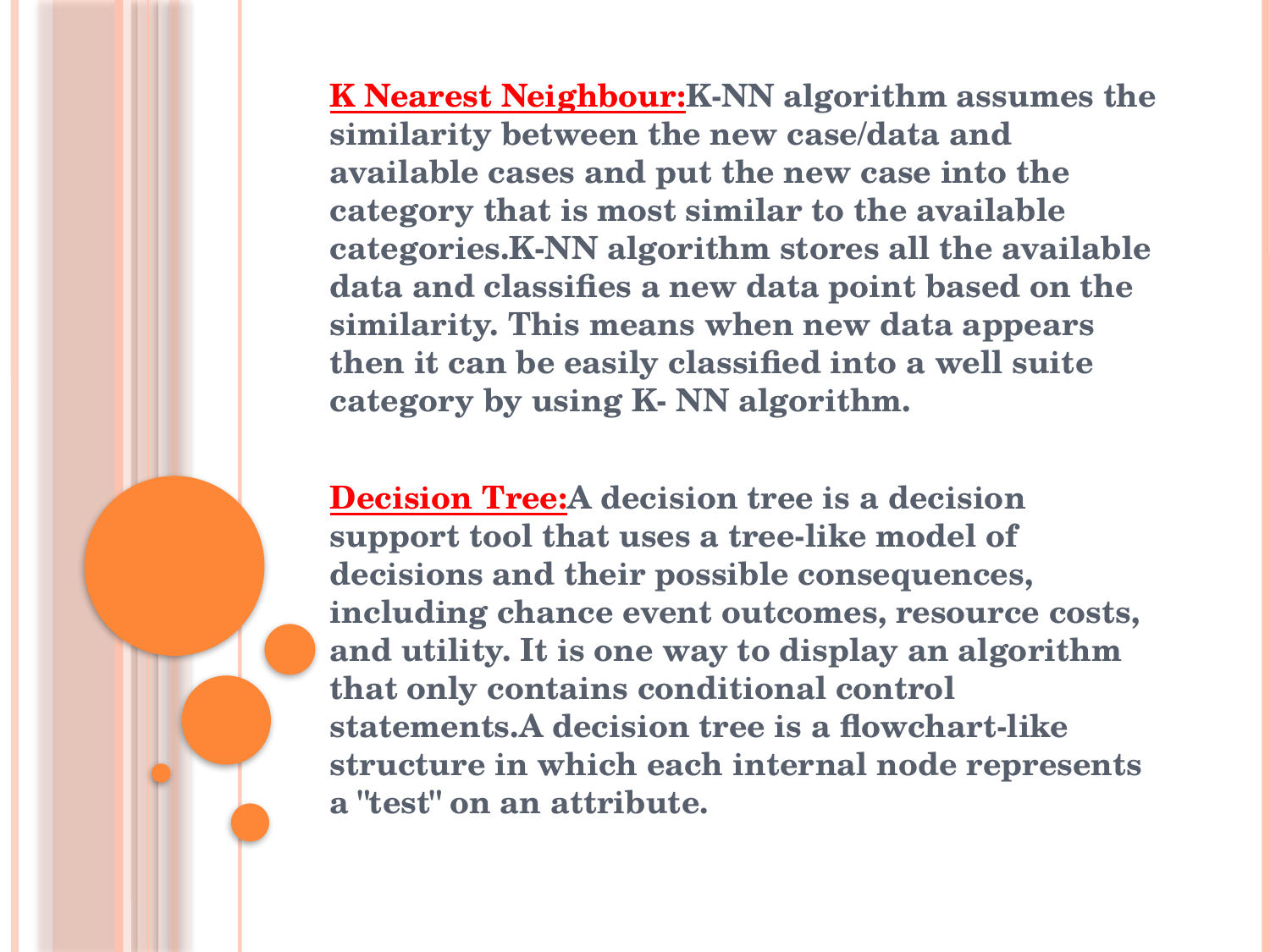

#
K Nearest Neighbour:K-NN algorithm assumes the similarity between the new case/data and available cases and put the new case into the category that is most similar to the available categories.K-NN algorithm stores all the available data and classifies a new data point based on the similarity. This means when new data appears then it can be easily classified into a well suite category by using K- NN algorithm.

Decision Tree:A decision tree is a decision support tool that uses a tree-like model of decisions and their possible consequences, including chance event outcomes, resource costs, and utility. It is one way to display an algorithm that only contains conditional control statements.A decision tree is a flowchart-like structure in which each internal node represents a "test" on an attribute.